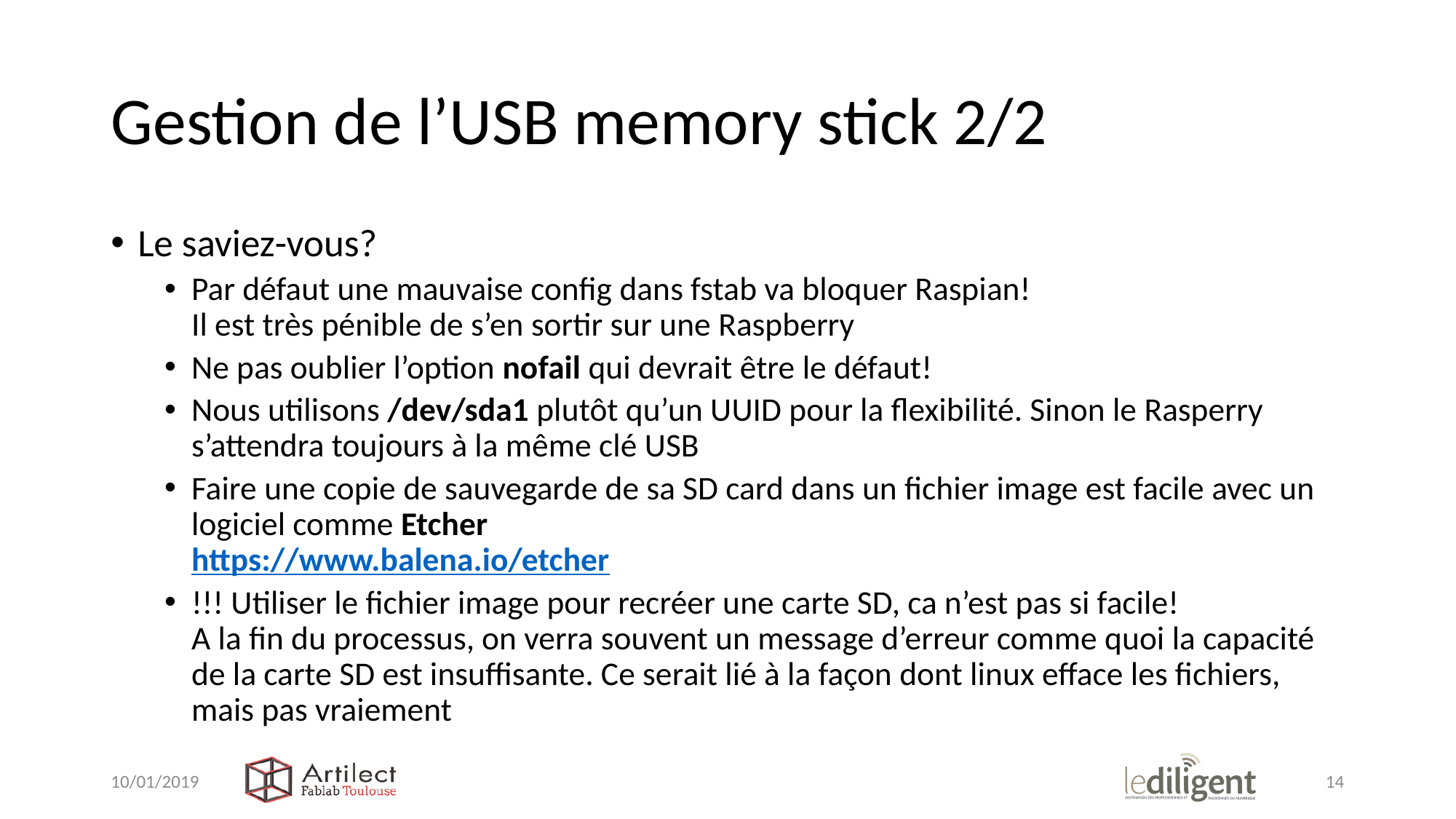

# Gestion de l’USB memory stick 2/2
Le saviez-vous?
Par défaut une mauvaise config dans fstab va bloquer Raspian!
Il est très pénible de s’en sortir sur une Raspberry
Ne pas oublier l’option nofail qui devrait être le défaut!
Nous utilisons /dev/sda1 plutôt qu’un UUID pour la flexibilité. Sinon le Rasperry s’attendra toujours à la même clé USB
Faire une copie de sauvegarde de sa SD card dans un fichier image est facile avec un logiciel comme Etcher
https://www.balena.io/etcher
!!! Utiliser le fichier image pour recréer une carte SD, ca n’est pas si facile!
A la fin du processus, on verra souvent un message d’erreur comme quoi la capacité de la carte SD est insuffisante. Ce serait lié à la façon dont linux efface les fichiers, mais pas vraiement

10/01/2019
14